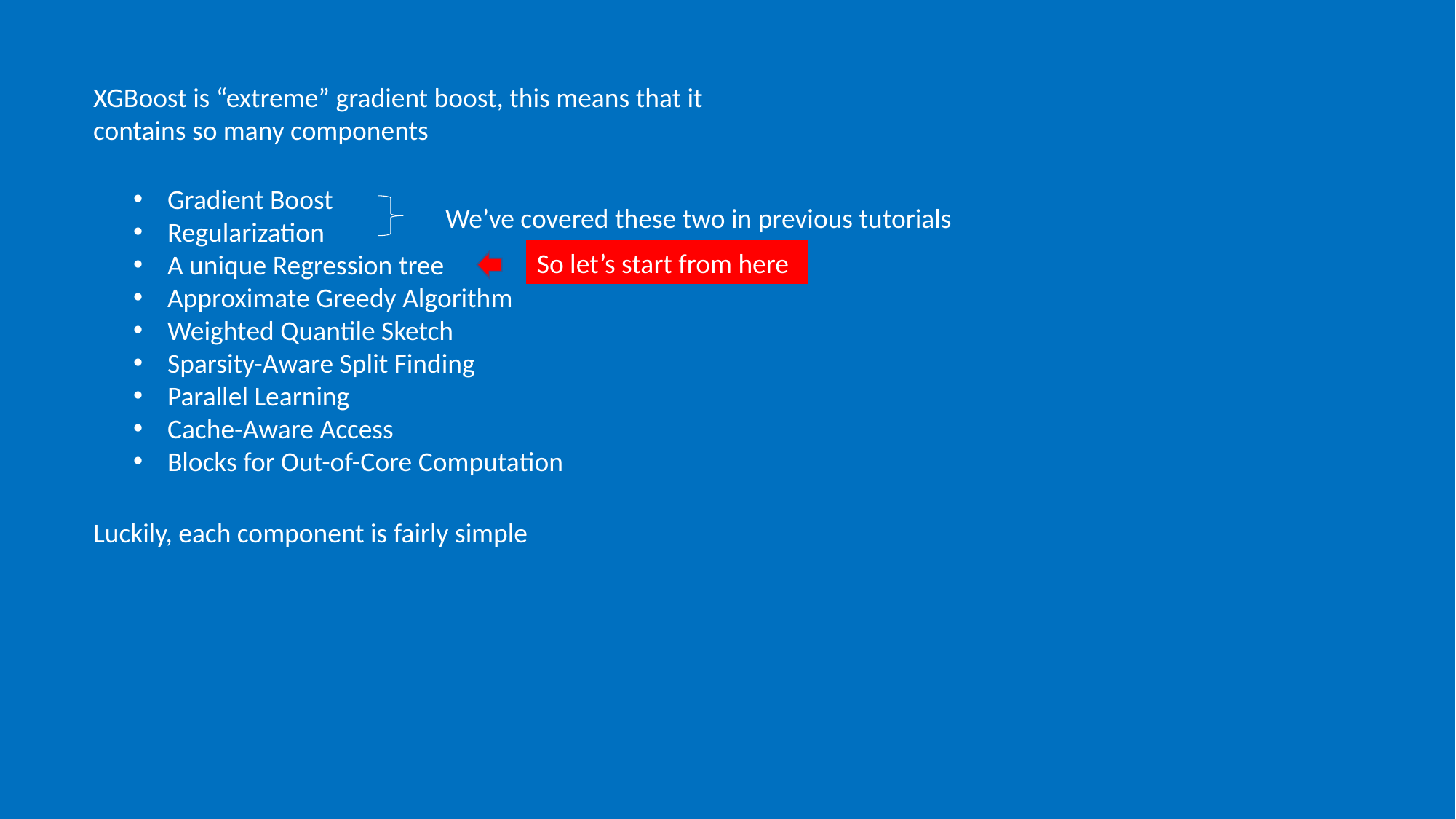

XGBoost is “extreme” gradient boost, this means that it contains so many components
Gradient Boost
Regularization
A unique Regression tree
Approximate Greedy Algorithm
Weighted Quantile Sketch
Sparsity-Aware Split Finding
Parallel Learning
Cache-Aware Access
Blocks for Out-of-Core Computation

We’ve covered these two in previous tutorials
So let’s start from here

Luckily, each component is fairly simple